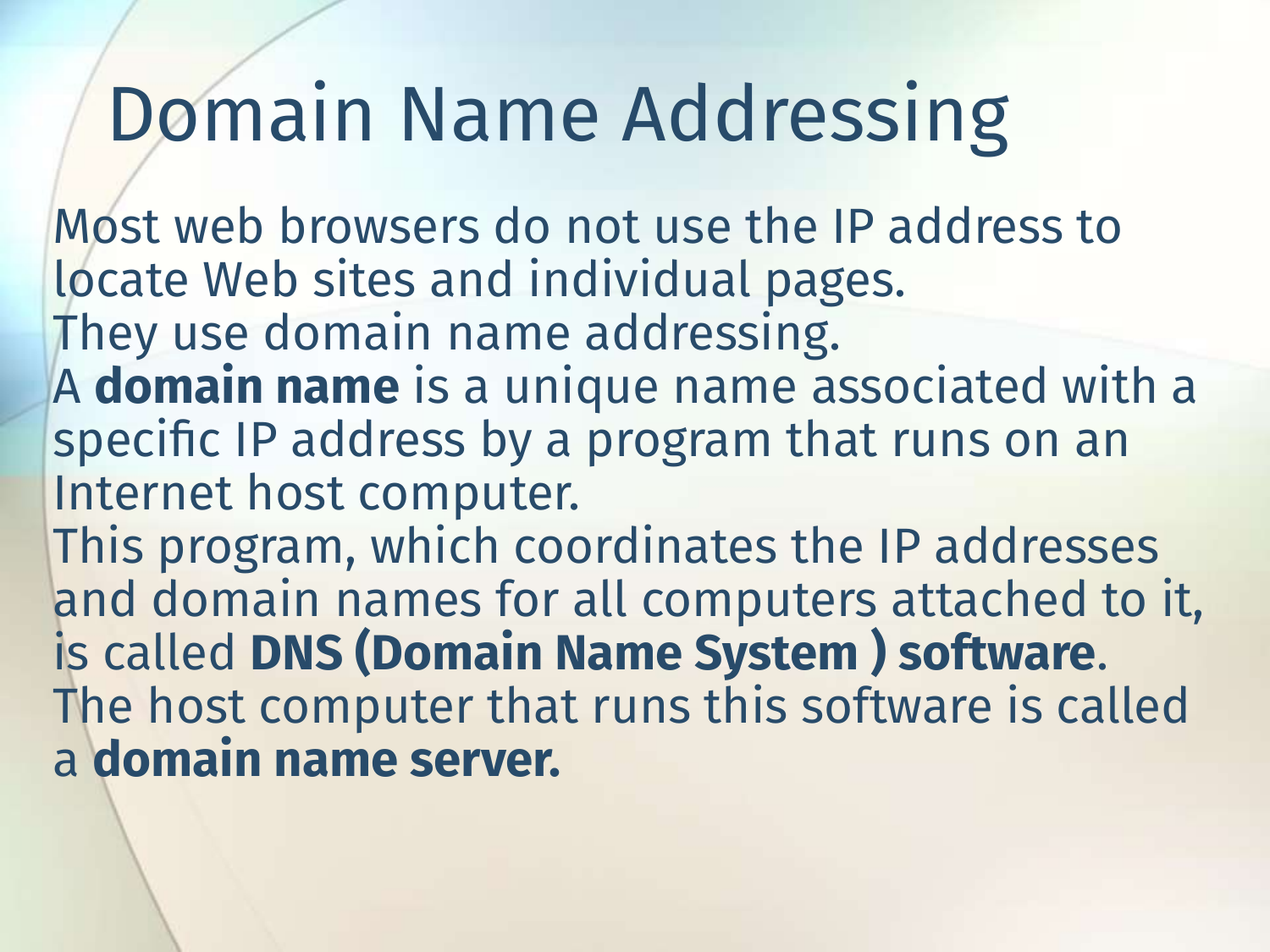

# Domain Name Addressing
Most web browsers do not use the IP address to locate Web sites and individual pages.
They use domain name addressing.
A domain name is a unique name associated with a specific IP address by a program that runs on an Internet host computer.
This program, which coordinates the IP addresses and domain names for all computers attached to it, is called DNS (Domain Name System ) software.
The host computer that runs this software is called a domain name server.